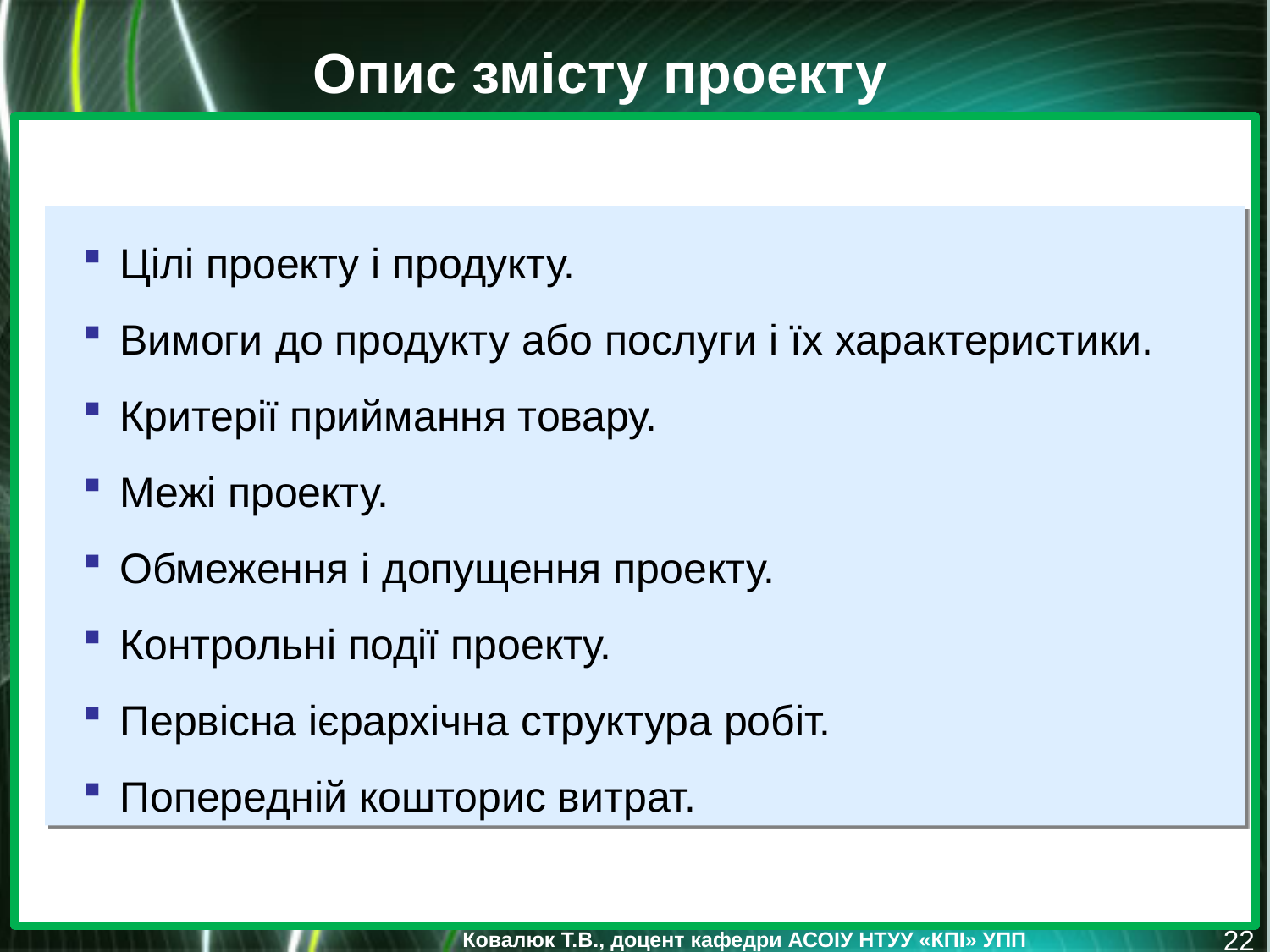

Опис змісту проекту
Цілі проекту і продукту.
Вимоги до продукту або послуги і їх характеристики.
Критерії приймання товару.
Межі проекту.
Обмеження і допущення проекту.
Контрольні події проекту.
Первісна ієрархічна структура робіт.
Попередній кошторис витрат.
22